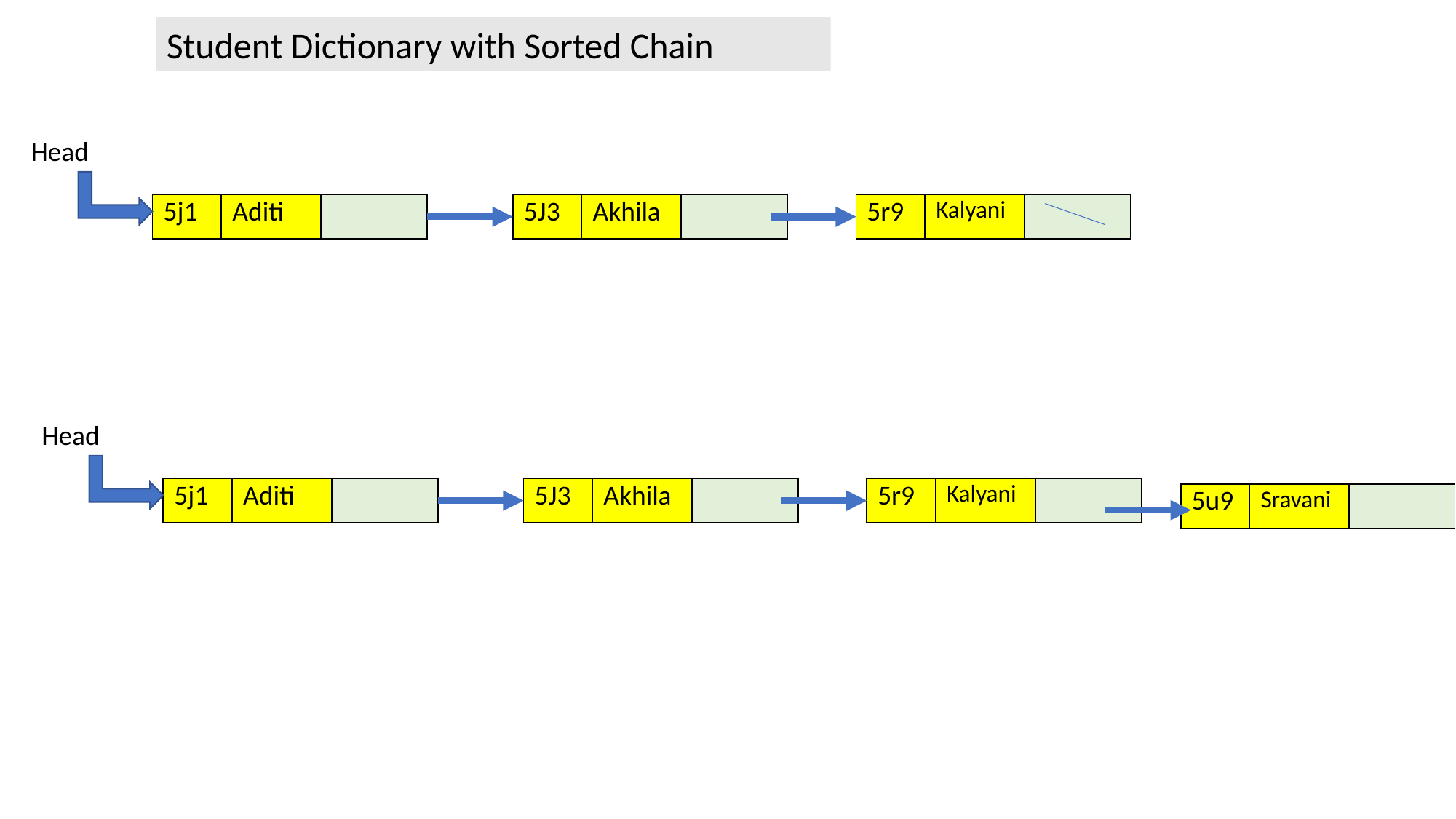

Student Dictionary with Sorted Chain
Head

| 5j1 | Aditi |  |
| --- | --- | --- |
| 5J3 | Akhila |  |
| --- | --- | --- |
| 5r9 | Kalyani |  |
| --- | --- | --- |
Head

| 5j1 | Aditi |  |
| --- | --- | --- |
| 5J3 | Akhila |  |
| --- | --- | --- |
| 5r9 | Kalyani |  |
| --- | --- | --- |
| 5u9 | Sravani |  |
| --- | --- | --- |